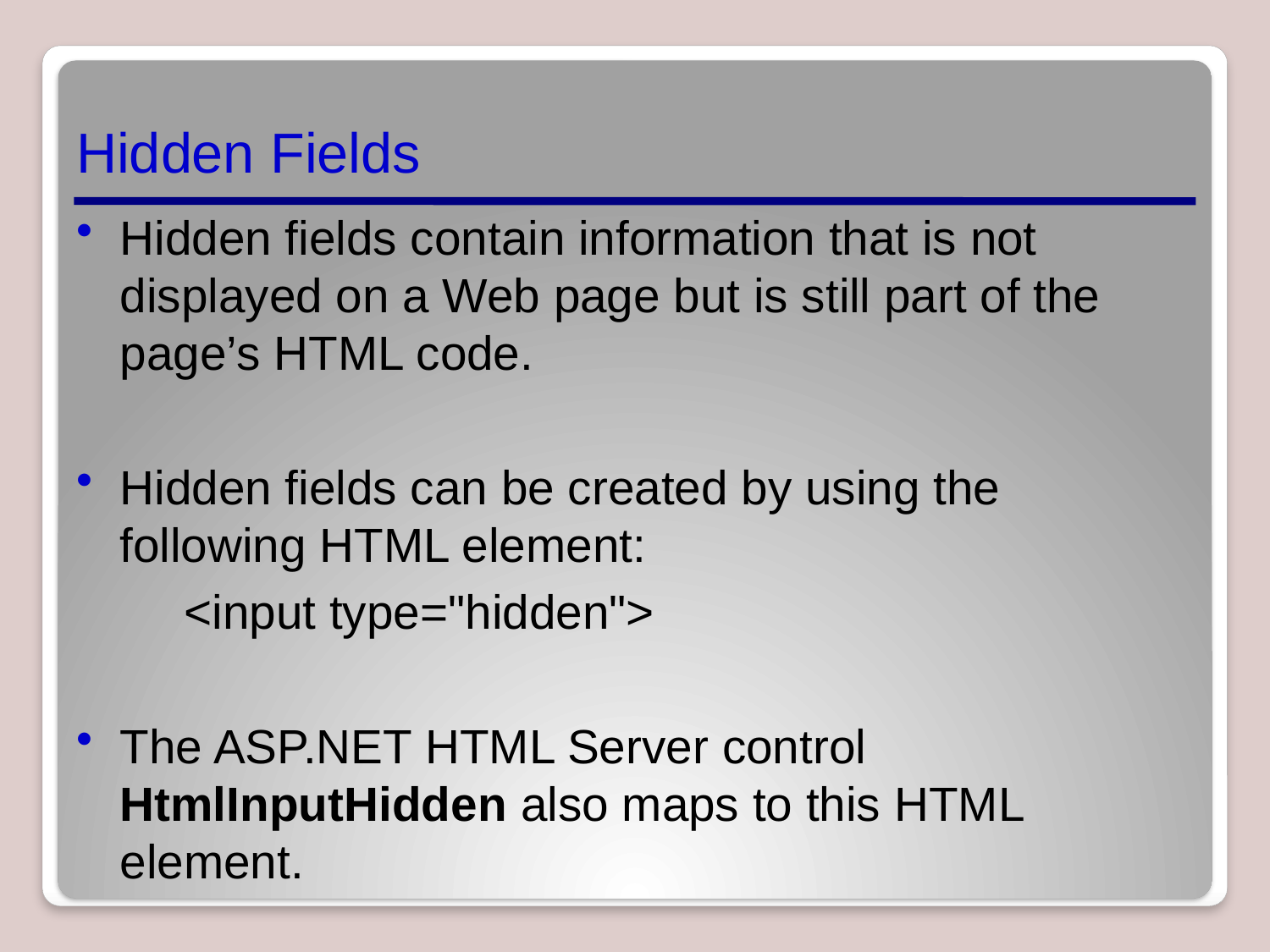

# Hidden Fields
Hidden fields contain information that is not displayed on a Web page but is still part of the page’s HTML code.

Hidden fields can be created by using the following HTML element:
	<input type="hidden">

The ASP.NET HTML Server control HtmlInputHidden also maps to this HTML element.